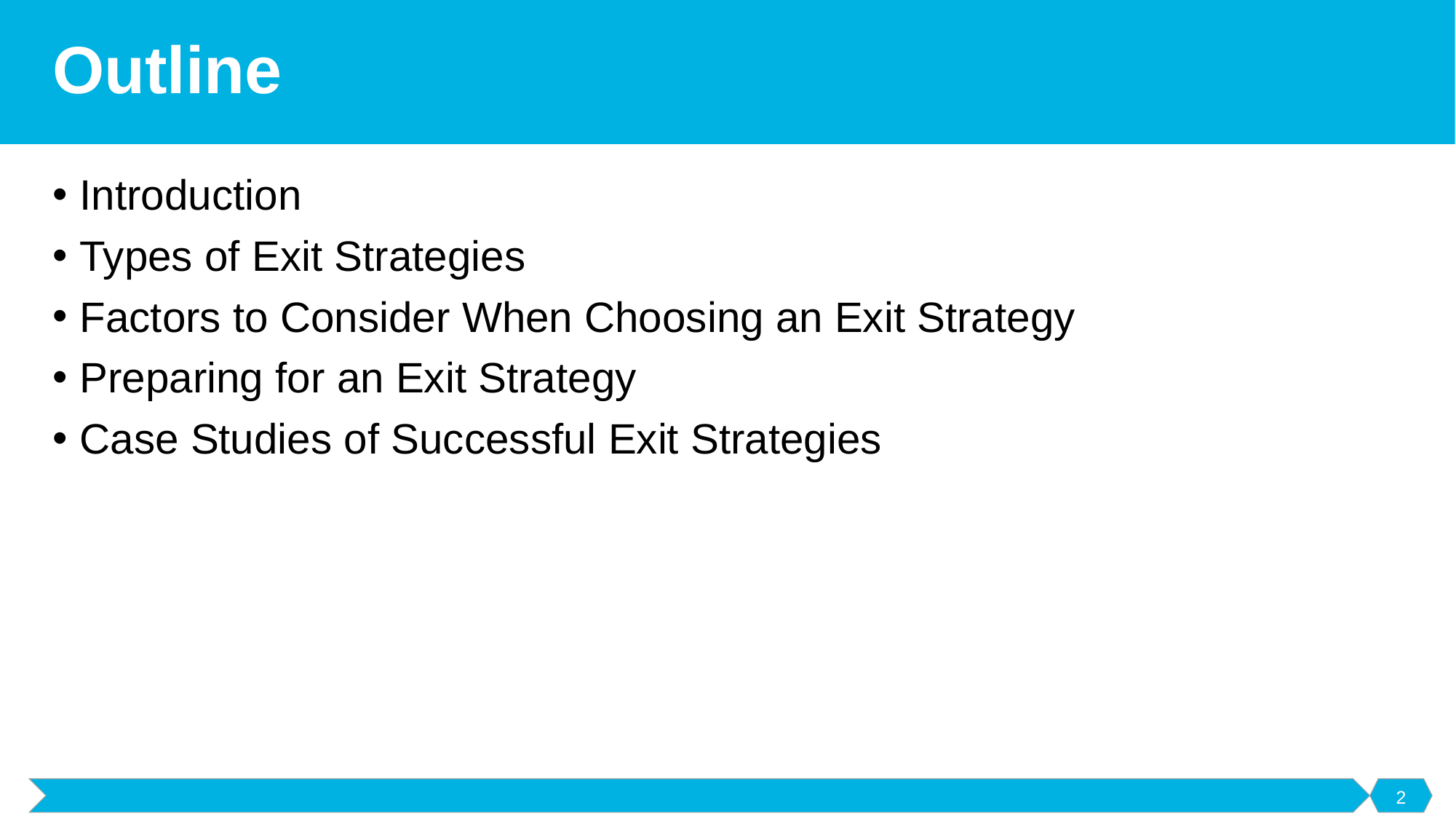

# Outline
Introduction
Types of Exit Strategies
Factors to Consider When Choosing an Exit Strategy
Preparing for an Exit Strategy
Case Studies of Successful Exit Strategies
2